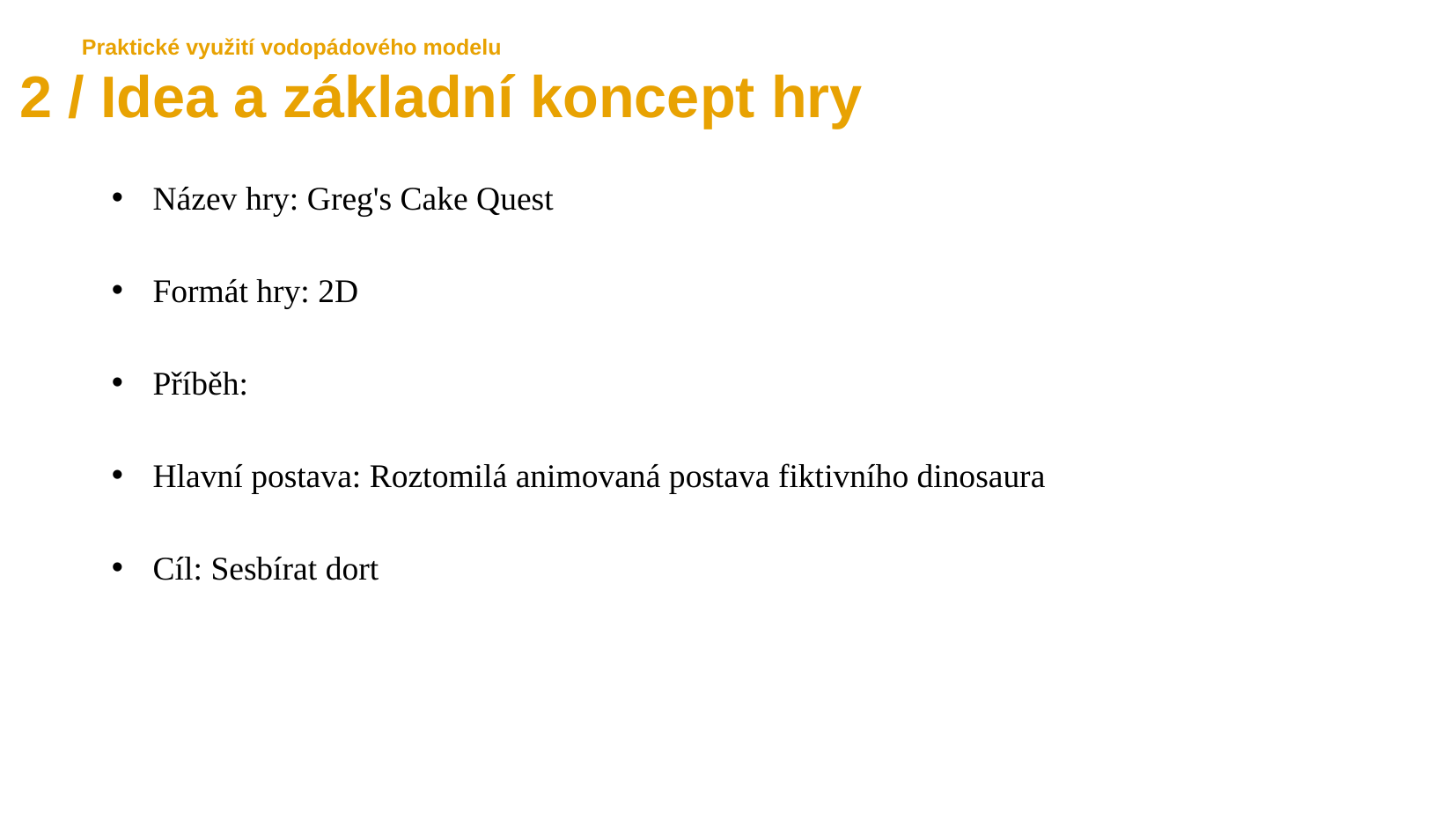

Praktické využití vodopádového modelu
2 / Idea a základní koncept hry
Název hry: Greg's Cake Quest
Formát hry: 2D
Příběh:
Hlavní postava: Roztomilá animovaná postava fiktivního dinosaura
Cíl: Sesbírat dort